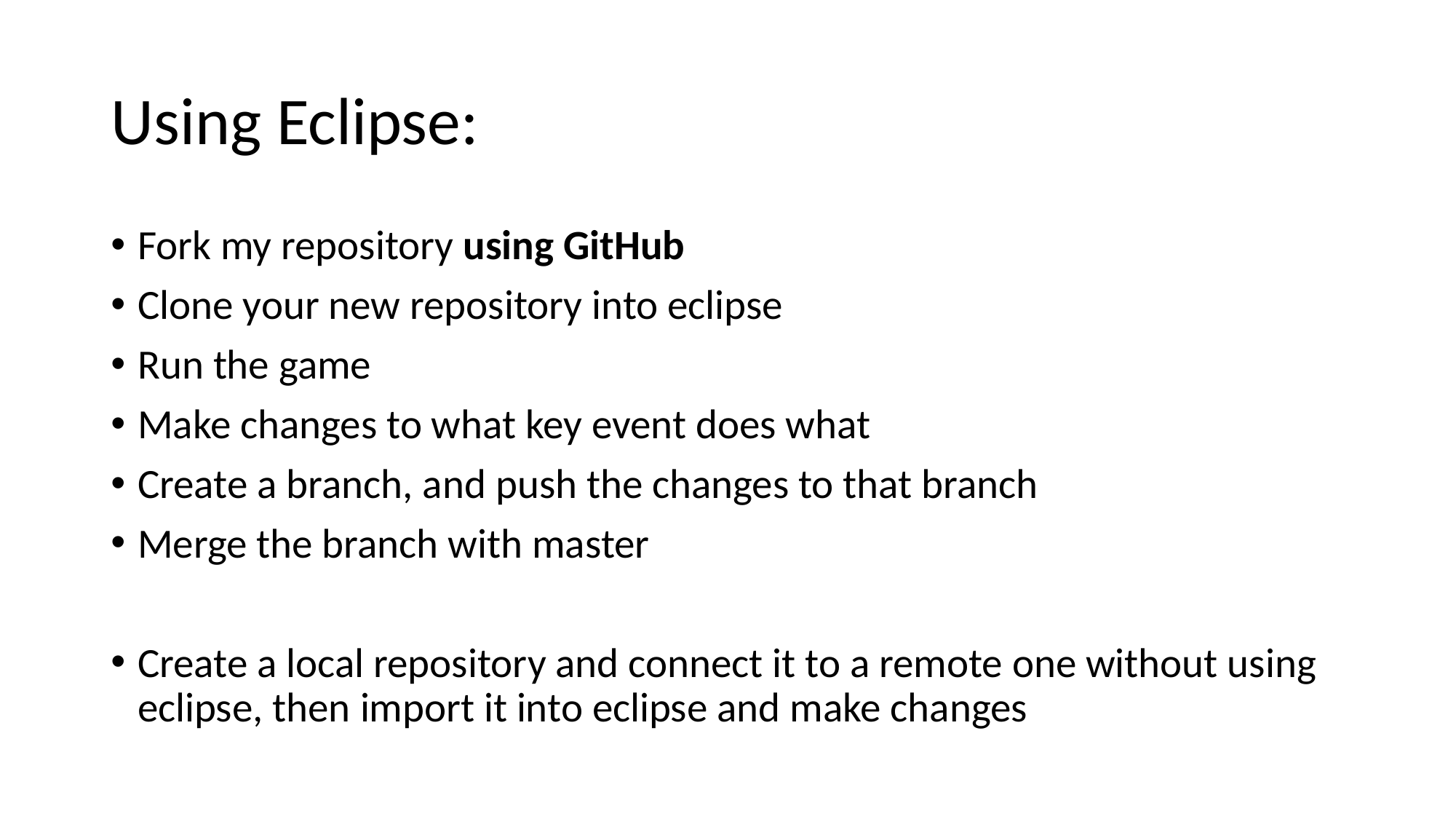

# Using Eclipse:
Fork my repository using GitHub
Clone your new repository into eclipse
Run the game
Make changes to what key event does what
Create a branch, and push the changes to that branch
Merge the branch with master

Create a local repository and connect it to a remote one without using eclipse, then import it into eclipse and make changes